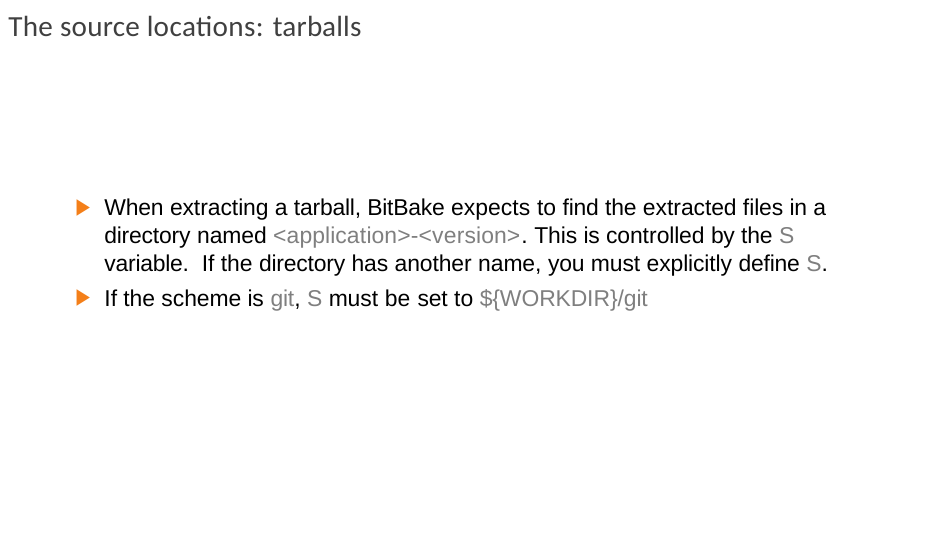

# The source locations: tarballs
When extracting a tarball, BitBake expects to find the extracted files in a  directory named <application>-<version>. This is controlled by the S variable.  If the directory has another name, you must explicitly define S.
If the scheme is git, S must be set to ${WORKDIR}/git
76/300
Remake by Mao Huynh